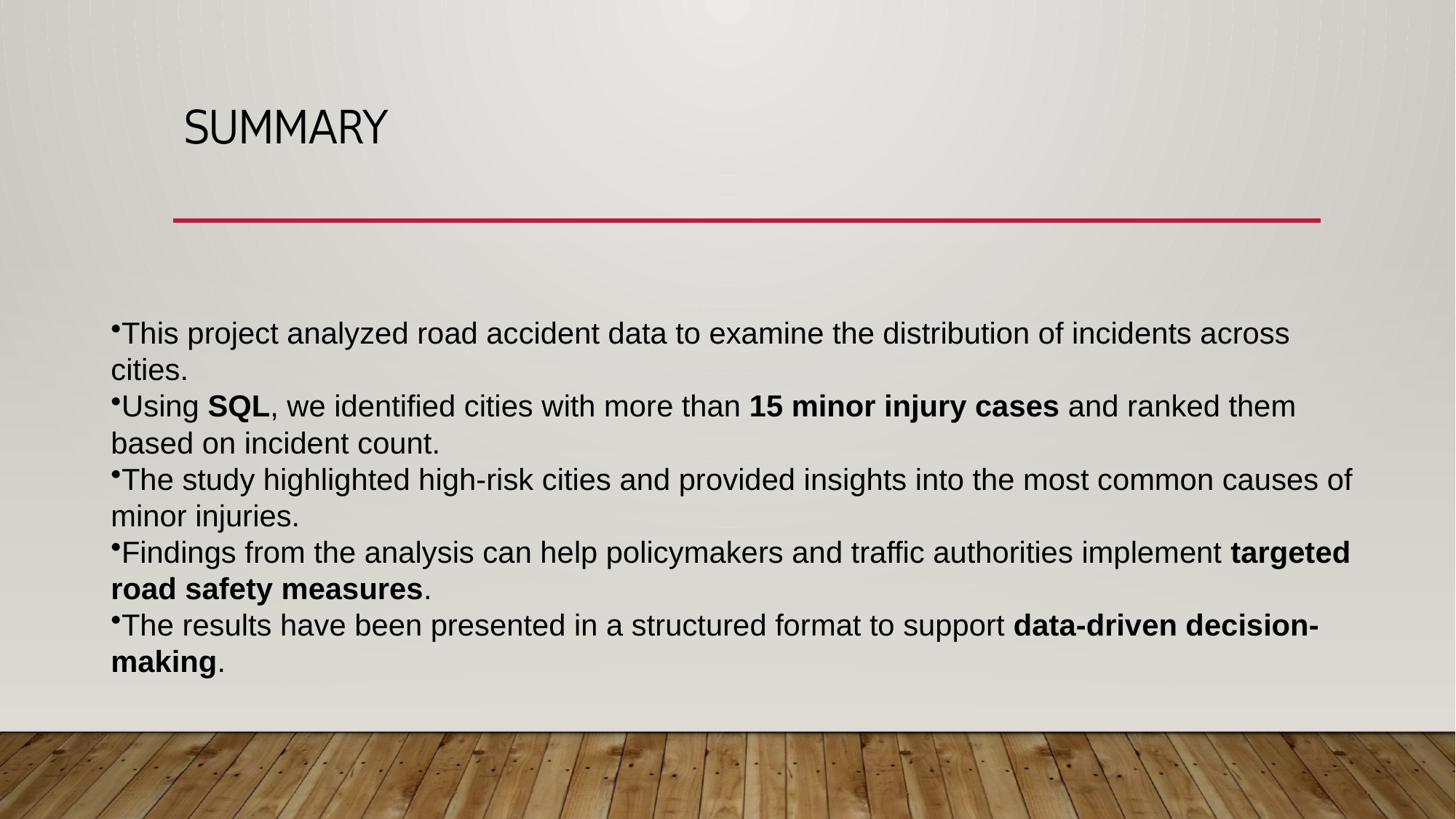

# Summary

This project analyzed road accident data to examine the distribution of incidents across cities.
Using SQL, we identified cities with more than 15 minor injury cases and ranked them based on incident count.
The study highlighted high-risk cities and provided insights into the most common causes of minor injuries.
Findings from the analysis can help policymakers and traffic authorities implement targeted road safety measures.
The results have been presented in a structured format to support data-driven decision-making.